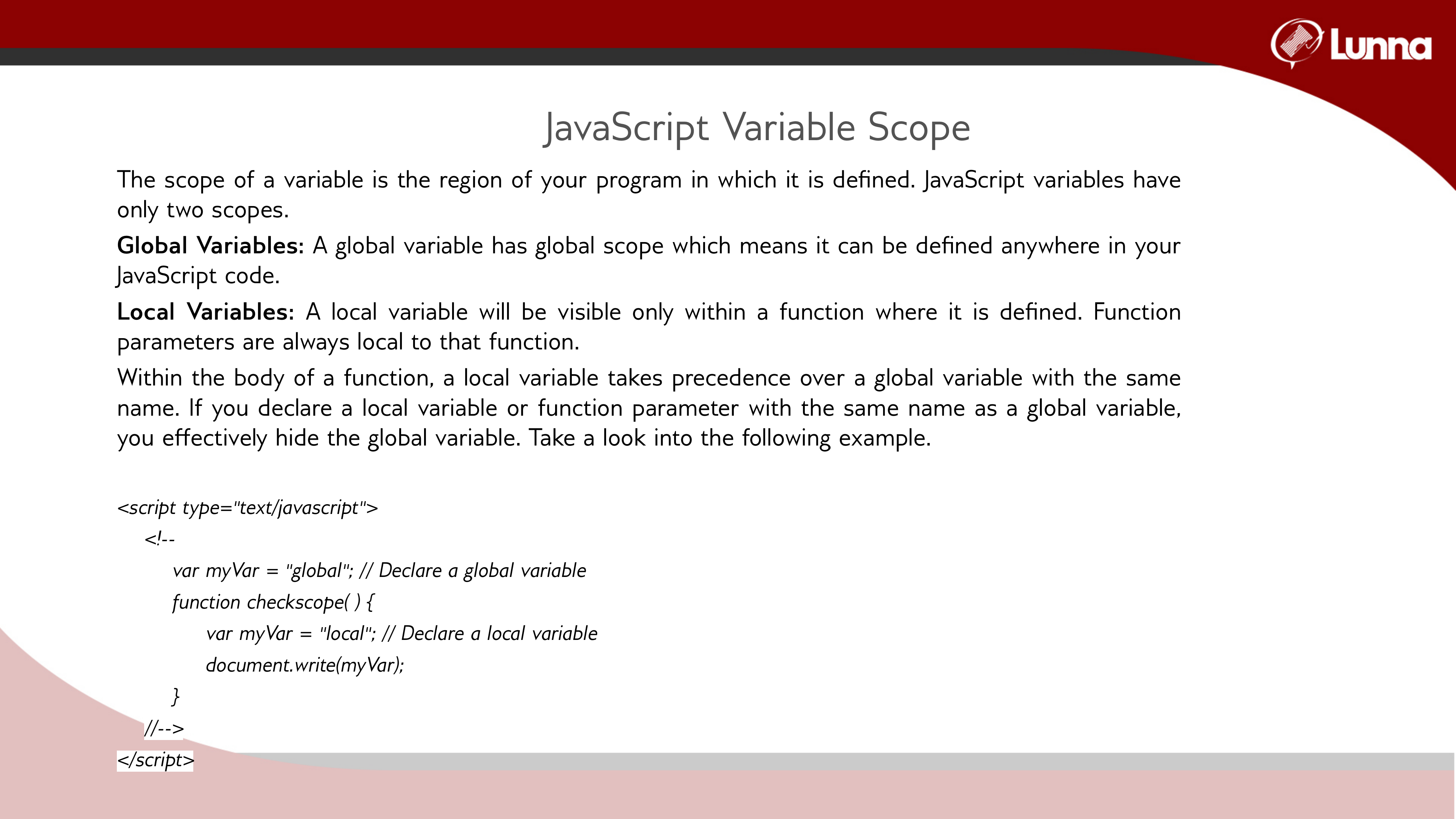

JavaScript Variable Scope
The scope of a variable is the region of your program in which it is defined. JavaScript variables have only two scopes.
Global Variables: A global variable has global scope which means it can be defined anywhere in your JavaScript code.
Local Variables: A local variable will be visible only within a function where it is defined. Function parameters are always local to that function.
Within the body of a function, a local variable takes precedence over a global variable with the same name. If you declare a local variable or function parameter with the same name as a global variable, you effectively hide the global variable. Take a look into the following example.

<script type="text/javascript">
<!--
var myVar = "global"; // Declare a global variable
function checkscope( ) {
 var myVar = "local"; // Declare a local variable
 document.write(myVar);
}
//-->
</script>